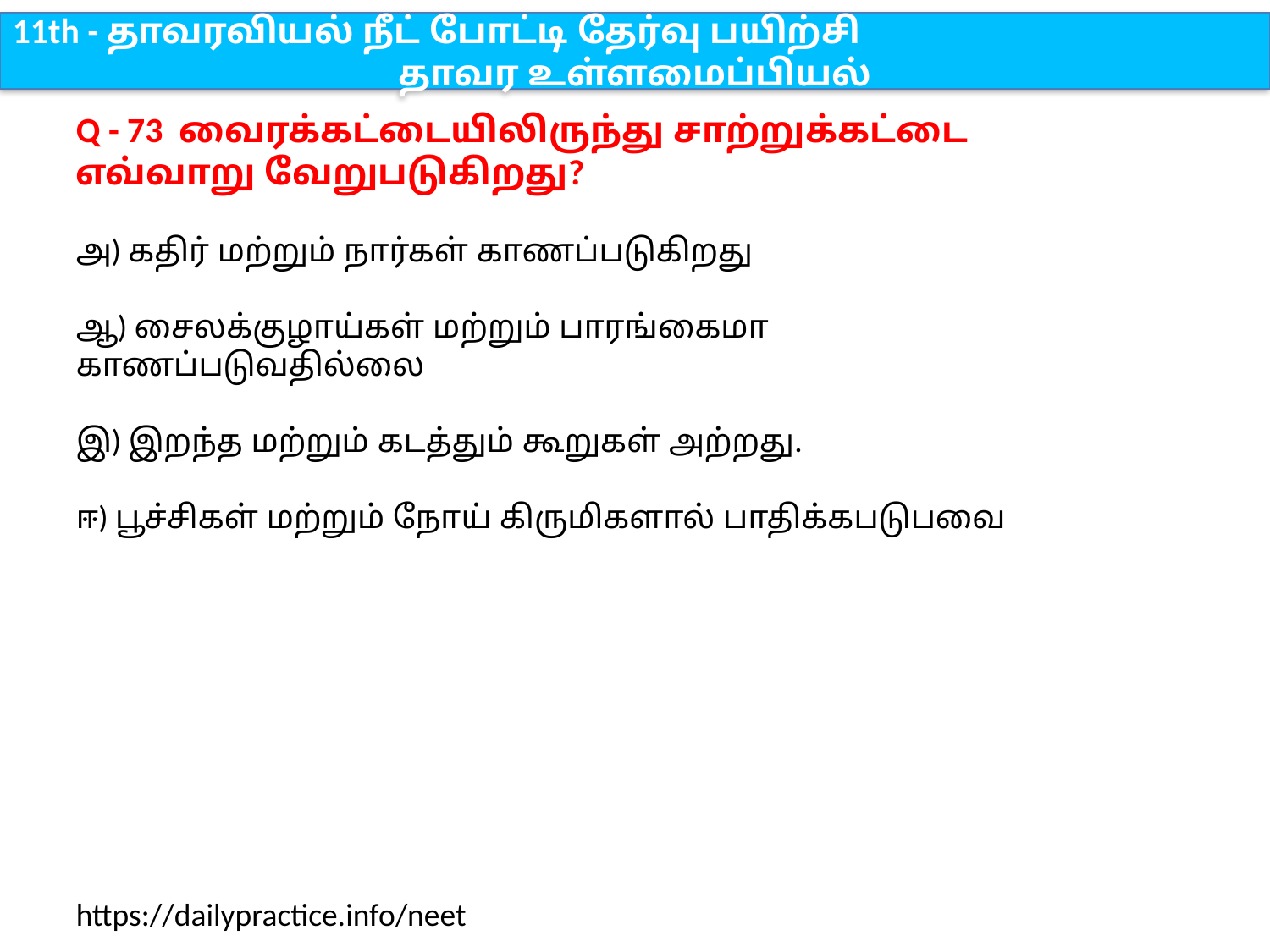

11th - தாவரவியல் நீட் போட்டி தேர்வு பயிற்சி
தாவர உள்ளமைப்பியல்

Q - 73  வைரக்கட்டையிலிருந்து சாற்றுக்கட்டை எவ்வாறு வேறுபடுகிறது?

அ) கதிர் மற்றும் நார்கள் காணப்படுகிறது

ஆ) சைலக்குழாய்கள் மற்றும் பாரங்கைமா காணப்படுவதில்லை

இ) இறந்த மற்றும் கடத்தும் கூறுகள் அற்றது.

ஈ) பூச்சிகள் மற்றும் நோய் கிருமிகளால் பாதிக்கபடுபவை
https://dailypractice.info/neet